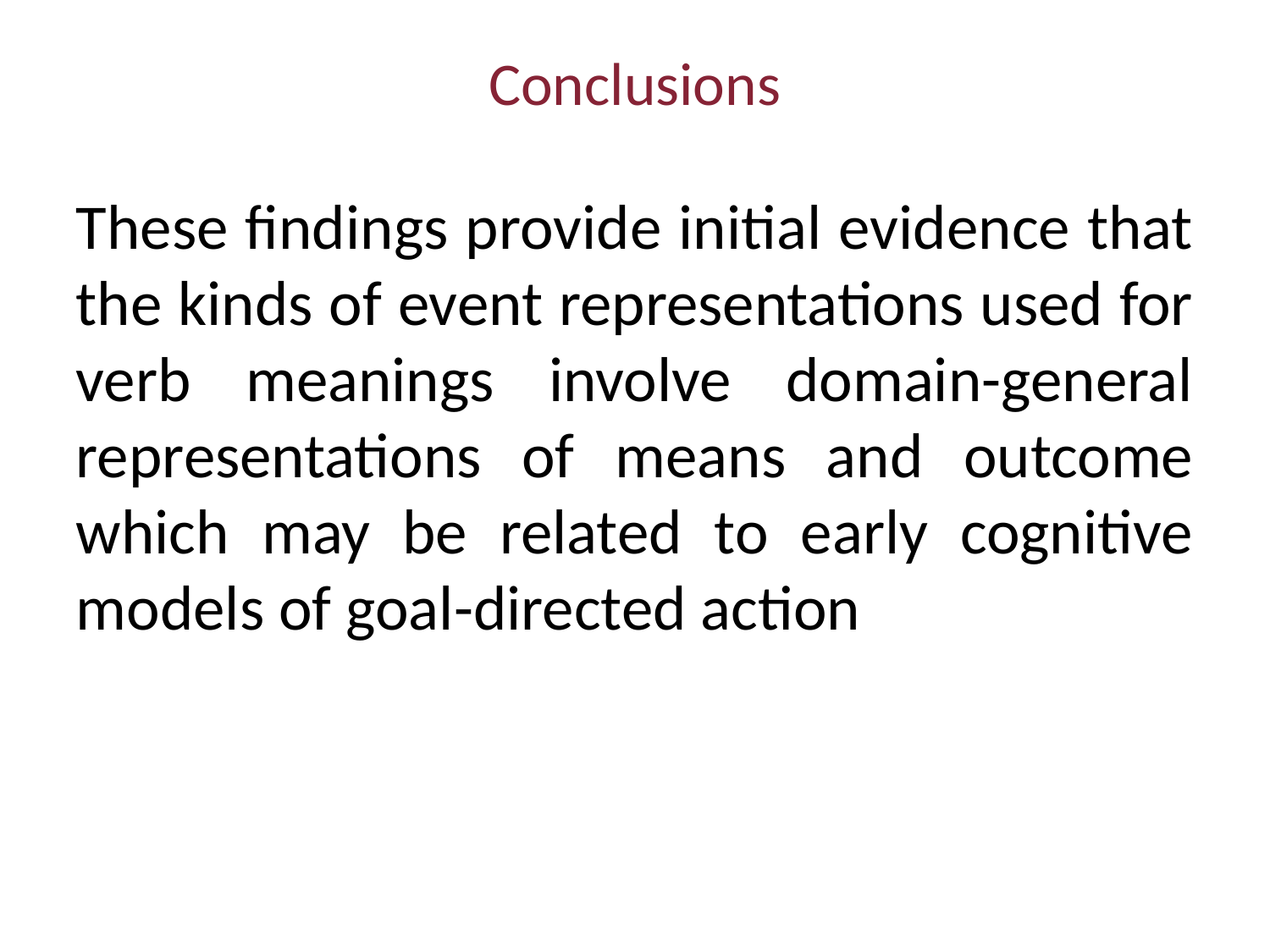

# Conclusions
These findings provide initial evidence that the kinds of event representations used for verb meanings involve domain-general representations of means and outcome which may be related to early cognitive models of goal-directed action